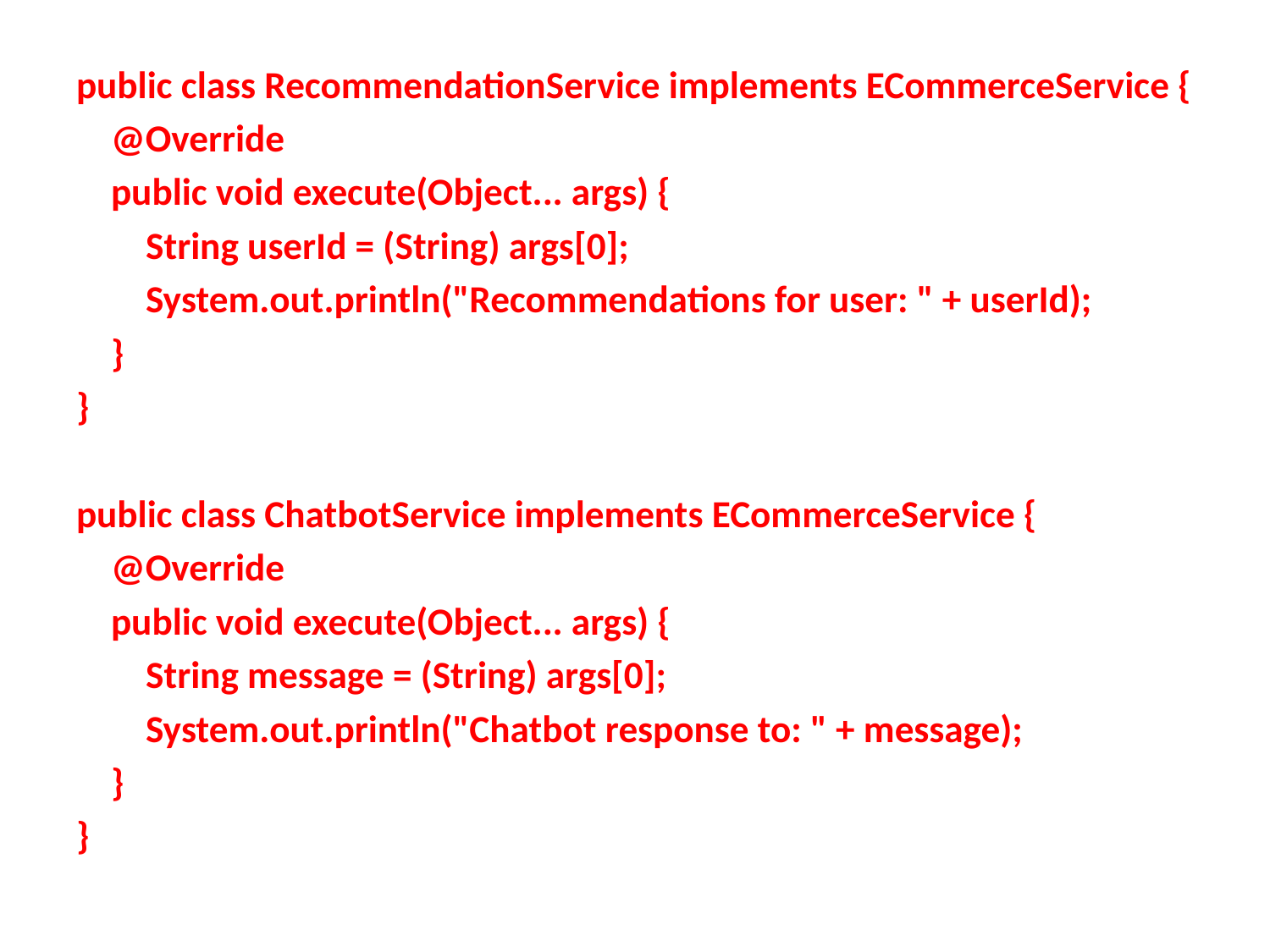

public class RecommendationService implements ECommerceService {
    @Override
    public void execute(Object... args) {
        String userId = (String) args[0];
        System.out.println("Recommendations for user: " + userId);
    }
}

public class ChatbotService implements ECommerceService {
    @Override
    public void execute(Object... args) {
        String message = (String) args[0];
        System.out.println("Chatbot response to: " + message);
    }
}